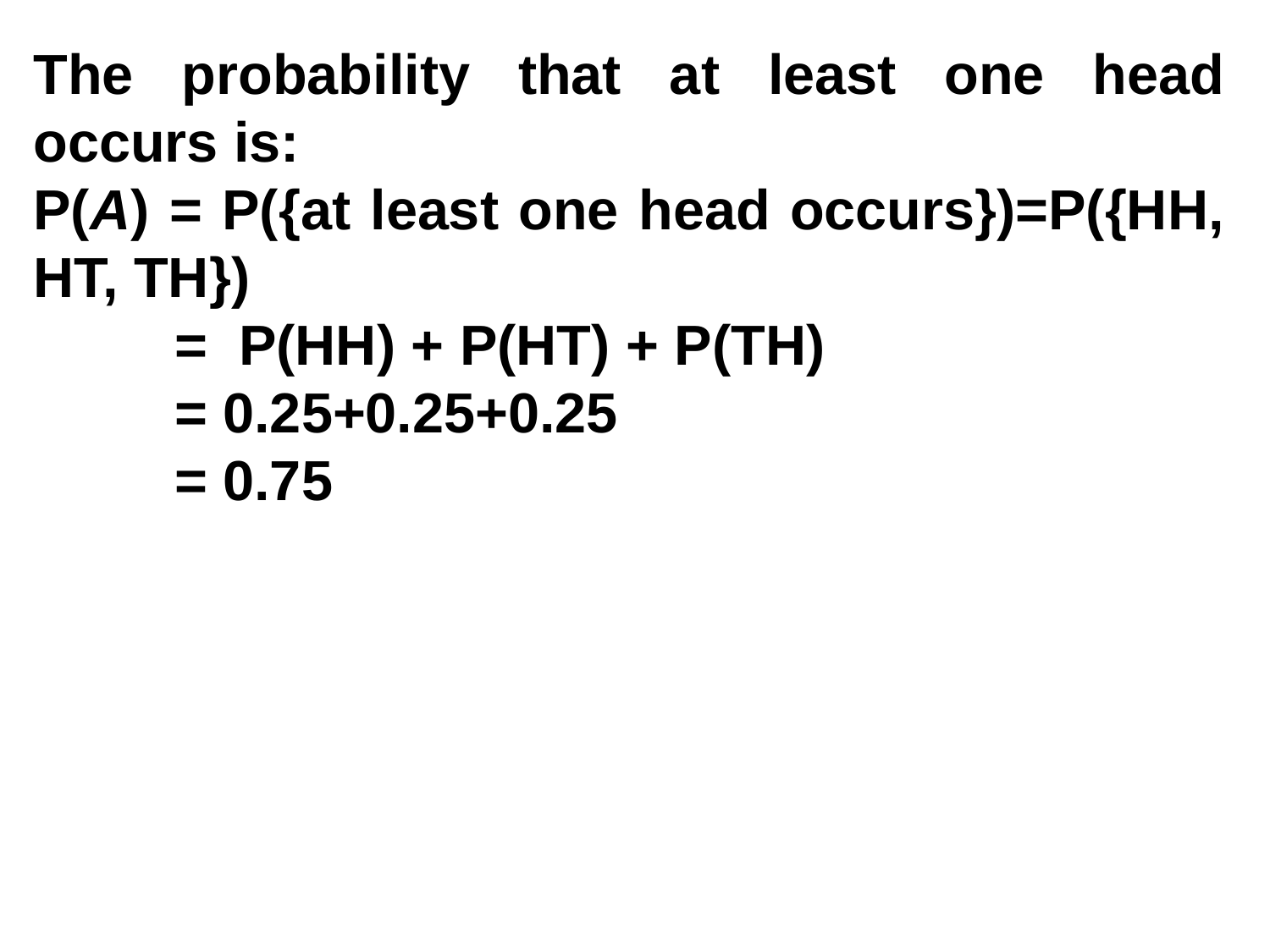

The probability that at least one head occurs is:
P(A) = P({at least one head occurs})=P({HH, HT, TH})
         =  P(HH) + P(HT) + P(TH)
         = 0.25+0.25+0.25
         = 0.75